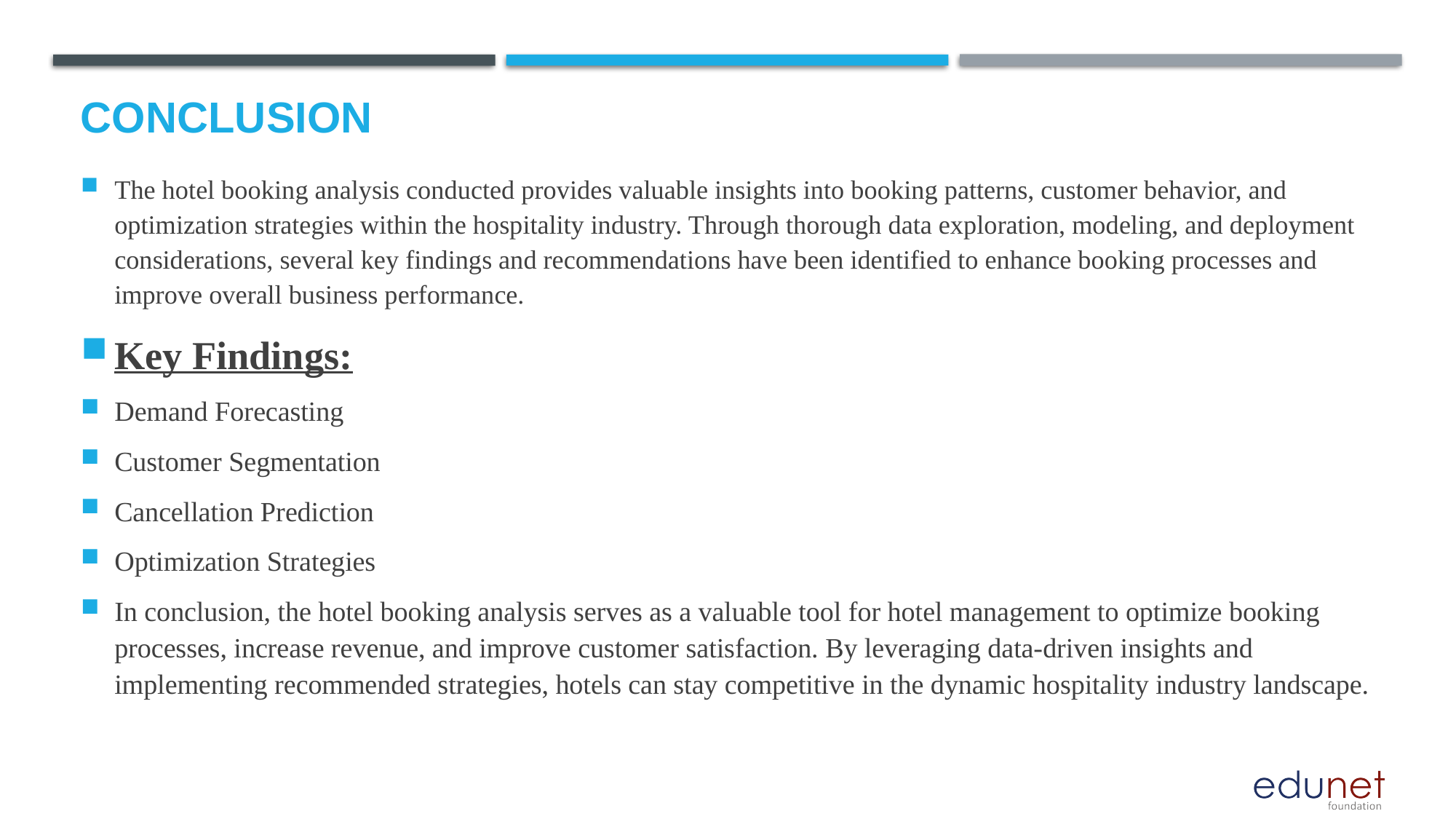

# Conclusion
The hotel booking analysis conducted provides valuable insights into booking patterns, customer behavior, and optimization strategies within the hospitality industry. Through thorough data exploration, modeling, and deployment considerations, several key findings and recommendations have been identified to enhance booking processes and improve overall business performance.
Key Findings:
Demand Forecasting
Customer Segmentation
Cancellation Prediction
Optimization Strategies
In conclusion, the hotel booking analysis serves as a valuable tool for hotel management to optimize booking processes, increase revenue, and improve customer satisfaction. By leveraging data-driven insights and implementing recommended strategies, hotels can stay competitive in the dynamic hospitality industry landscape.